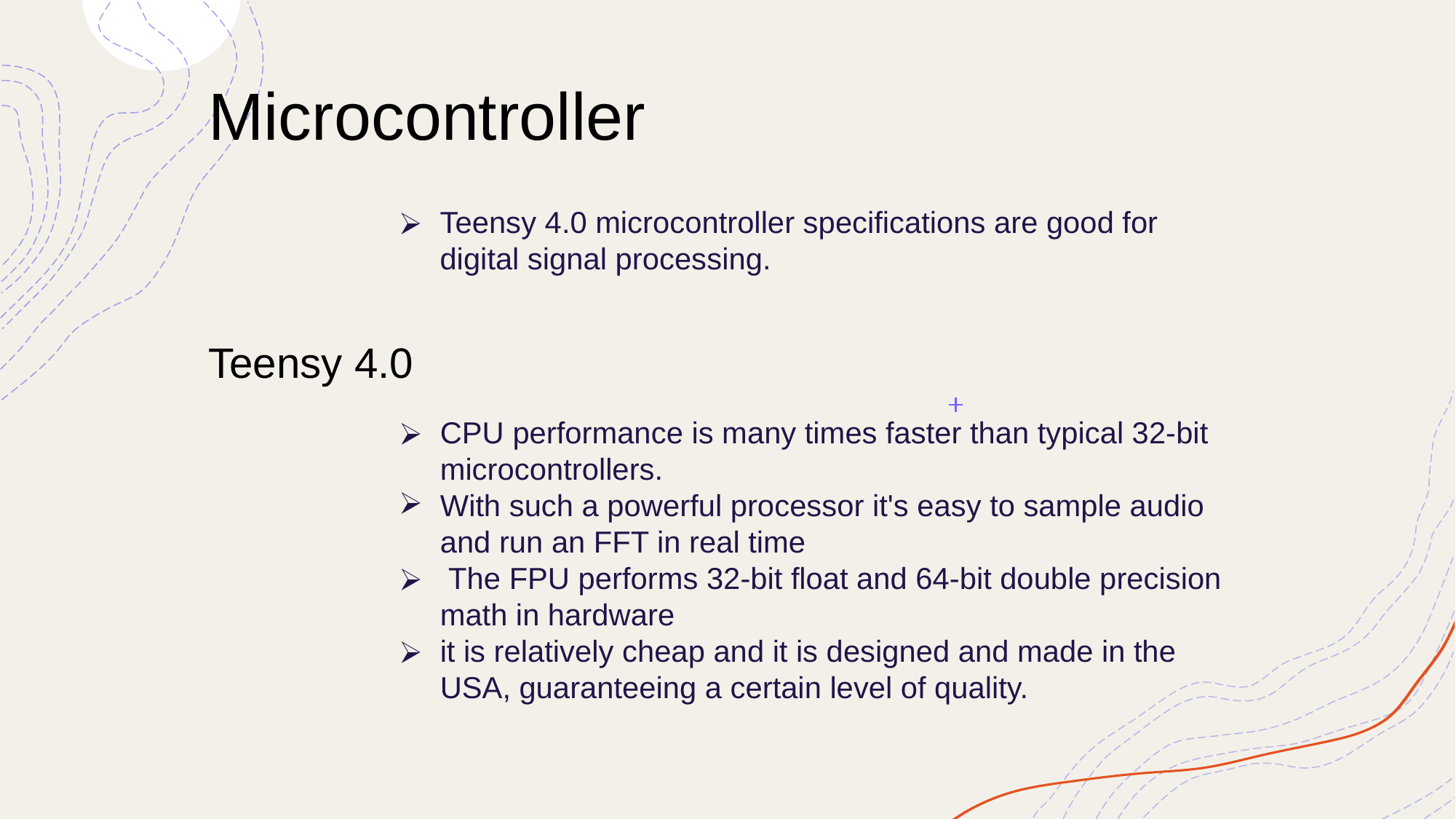

# Microcontroller
Teensy 4.0 microcontroller specifications are good for digital signal processing.

Teensy 4.0
CPU performance is many times faster than typical 32-bit microcontrollers.
With such a powerful processor it's easy to sample audio and run an FFT in real time
 The FPU performs 32-bit float and 64-bit double precision math in hardware
it is relatively cheap and it is designed and made in the USA, guaranteeing a certain level of quality.